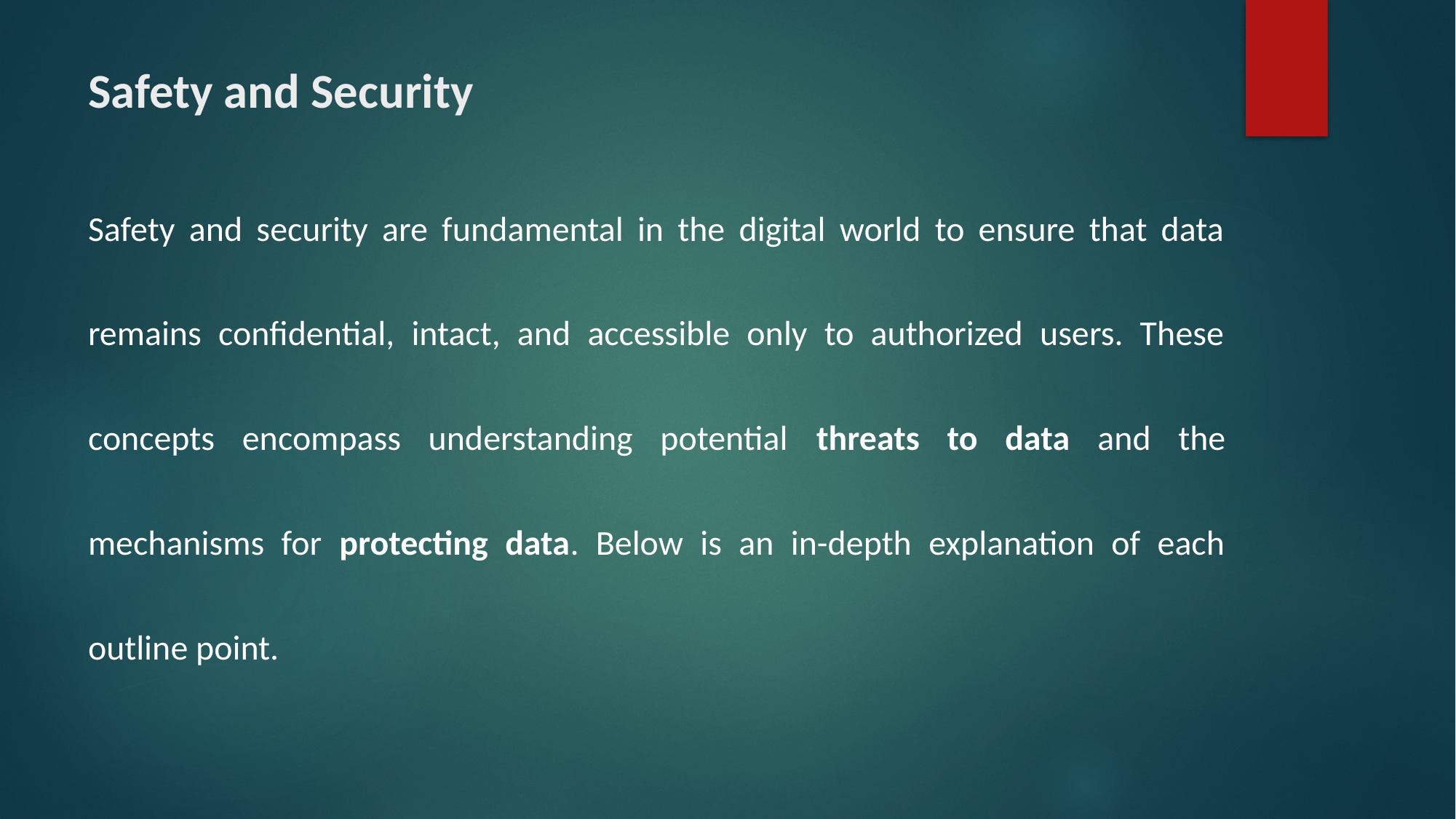

# Safety and Security
Safety and security are fundamental in the digital world to ensure that data remains confidential, intact, and accessible only to authorized users. These concepts encompass understanding potential threats to data and the mechanisms for protecting data. Below is an in-depth explanation of each outline point.